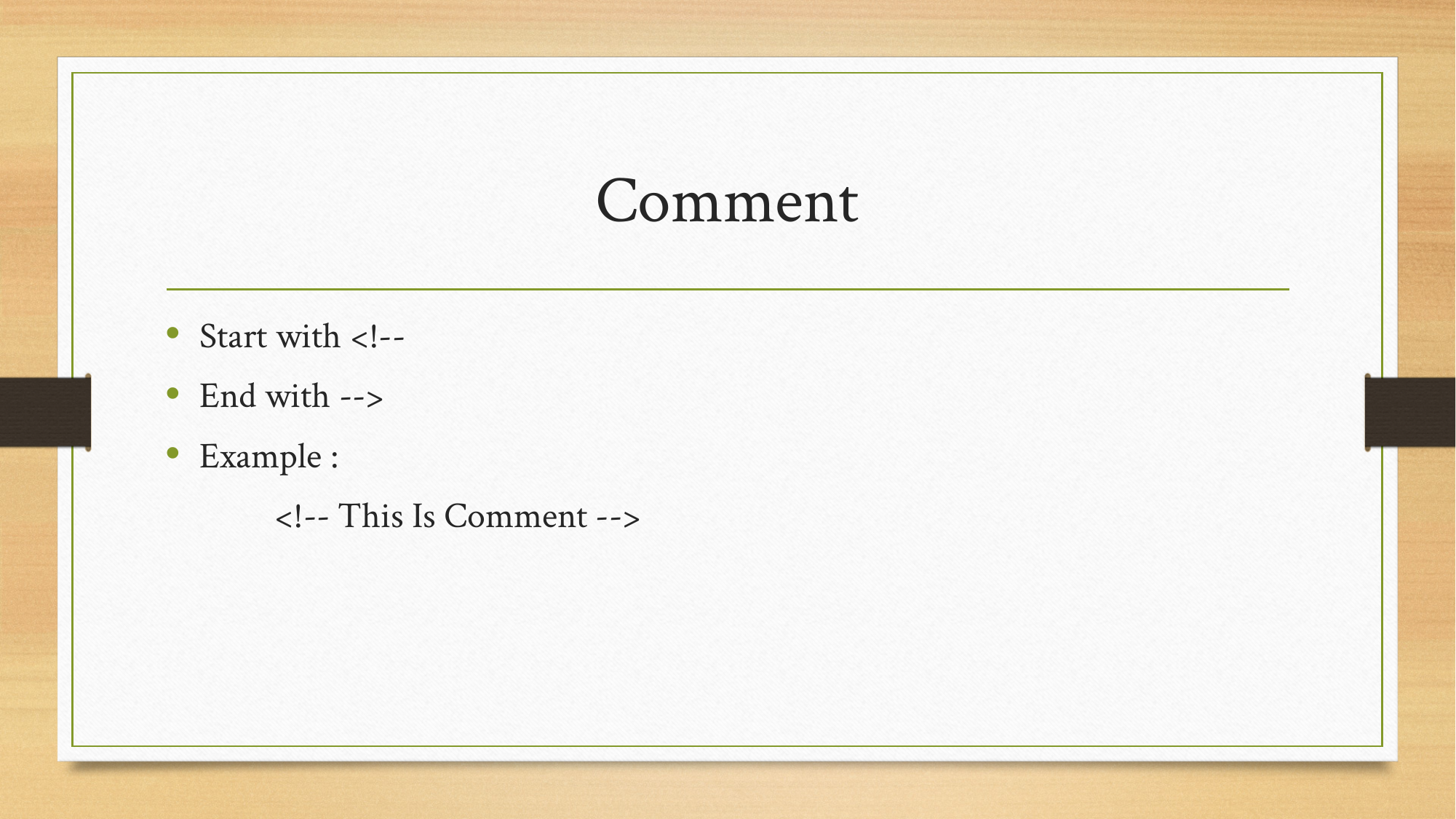

# Comment
Start with <!--
End with -->
Example :
	<!-- This Is Comment -->